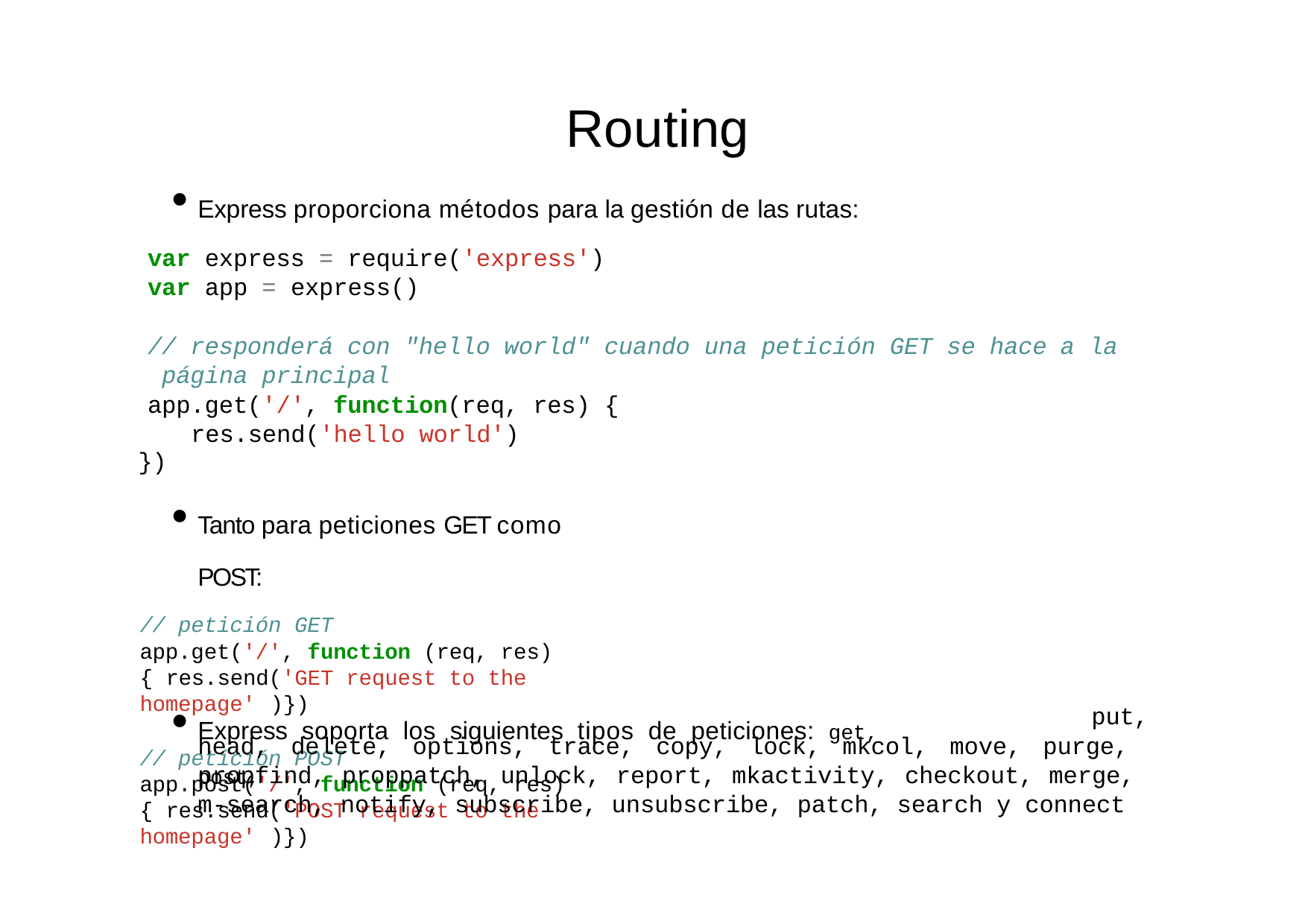

# Routing
Express proporciona métodos para la gestión de las rutas:
var express = require('express')
var app = express()

// responderá con "hello world" cuando una petición GET se hace a la  página principal
app.get('/', function(req, res) {  res.send('hello world')
})
Tanto para peticiones GET como POST:
// petición GET
app.get('/', function (req, res) { res.send('GET request to the homepage' )})

// petición POST
app.post('/', function (req, res) { res.send('POST request to the homepage' )})
Express  soporta  los  siguientes  tipos  de  peticiones:  get,	post,
put,
head, delete, options, trace, copy, lock, mkcol, move, purge,  propfind, proppatch, unlock, report, mkactivity, checkout, merge,  m-search, notify, subscribe, unsubscribe, patch, search y connect